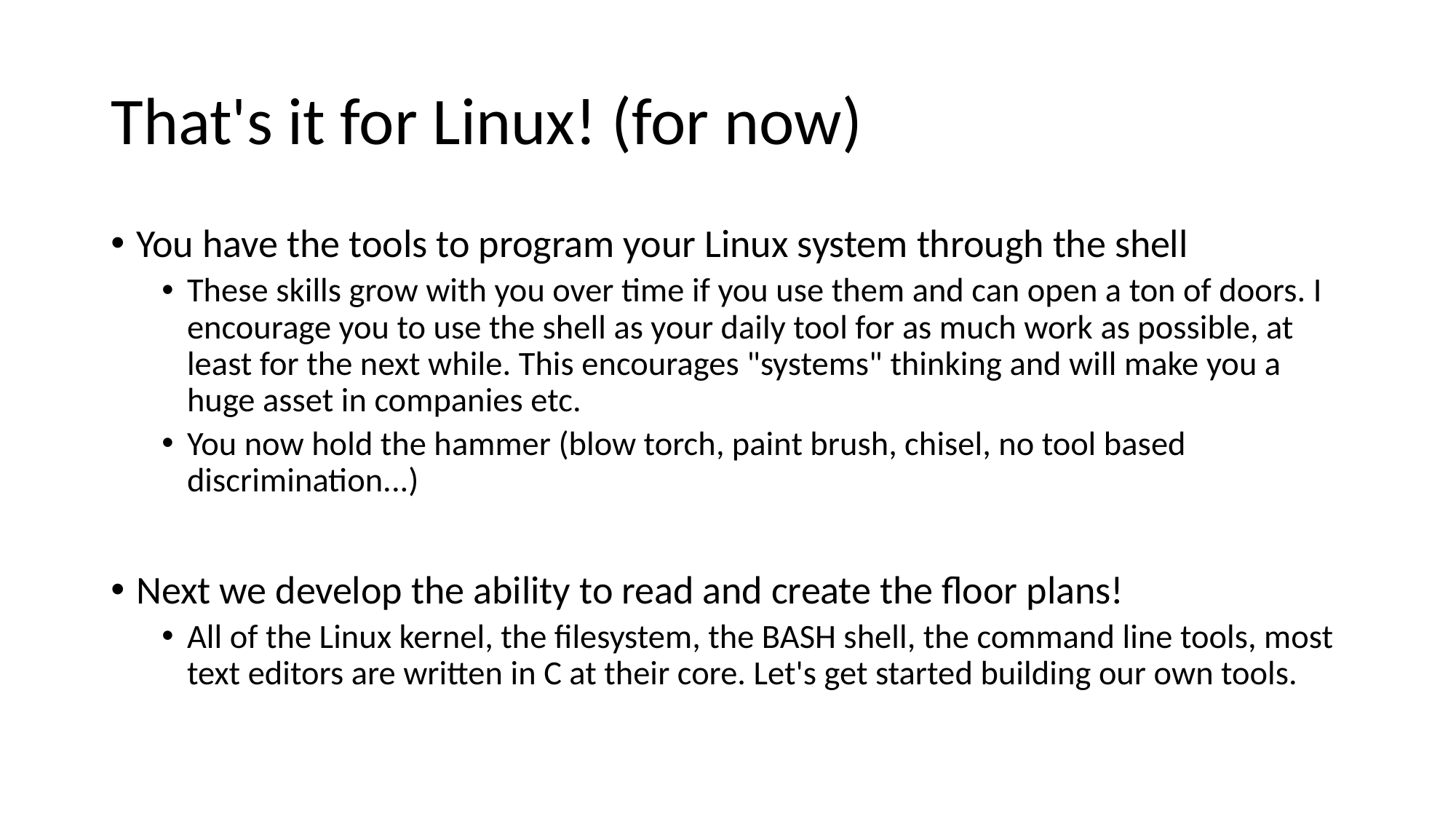

# That's it for Linux! (for now)
You have the tools to program your Linux system through the shell
These skills grow with you over time if you use them and can open a ton of doors. I encourage you to use the shell as your daily tool for as much work as possible, at least for the next while. This encourages "systems" thinking and will make you a huge asset in companies etc.
You now hold the hammer (blow torch, paint brush, chisel, no tool based discrimination...)

Next we develop the ability to read and create the floor plans!
All of the Linux kernel, the filesystem, the BASH shell, the command line tools, most text editors are written in C at their core. Let's get started building our own tools.